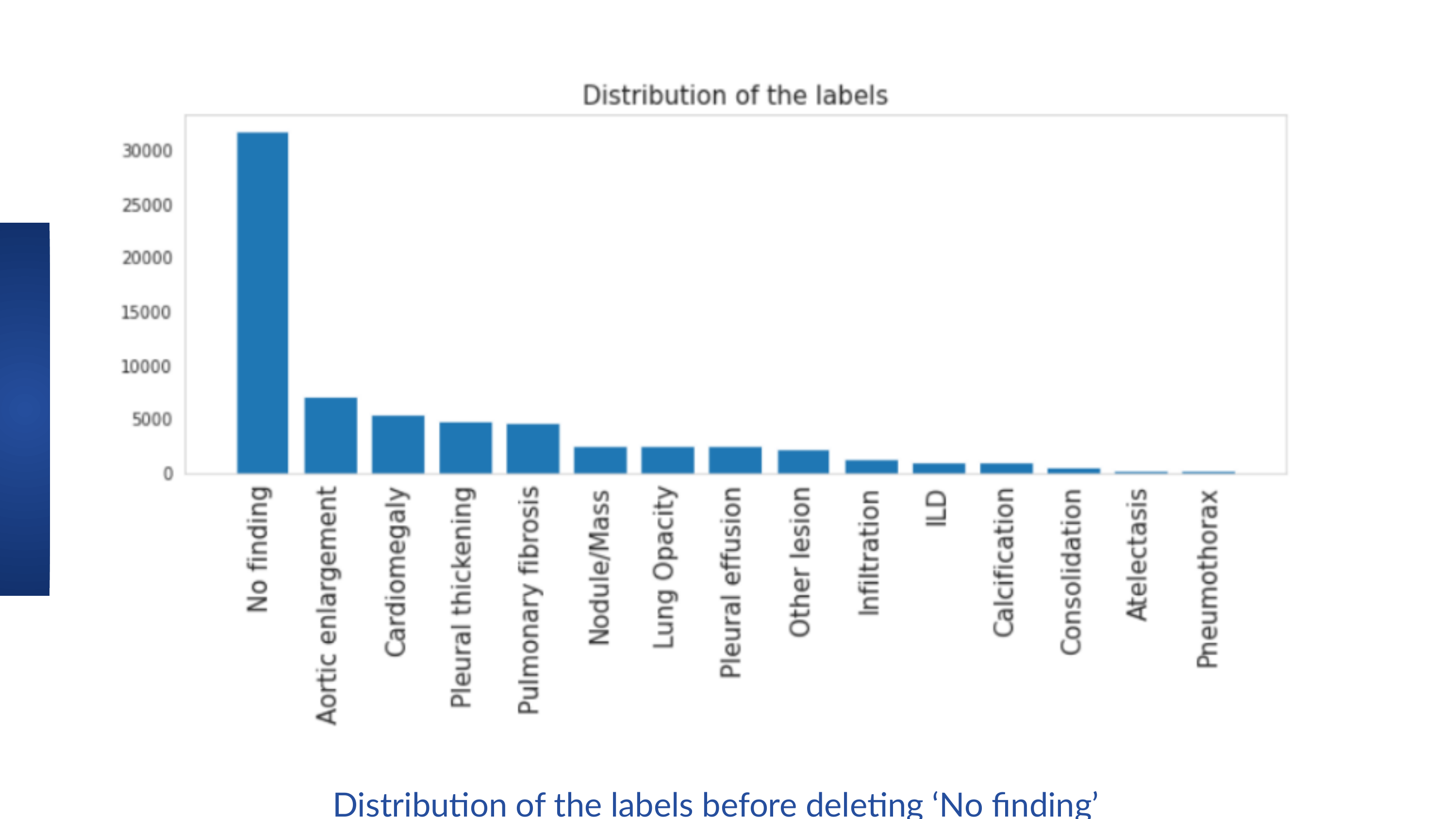

Distribution of the labels before deleting ‘No finding’